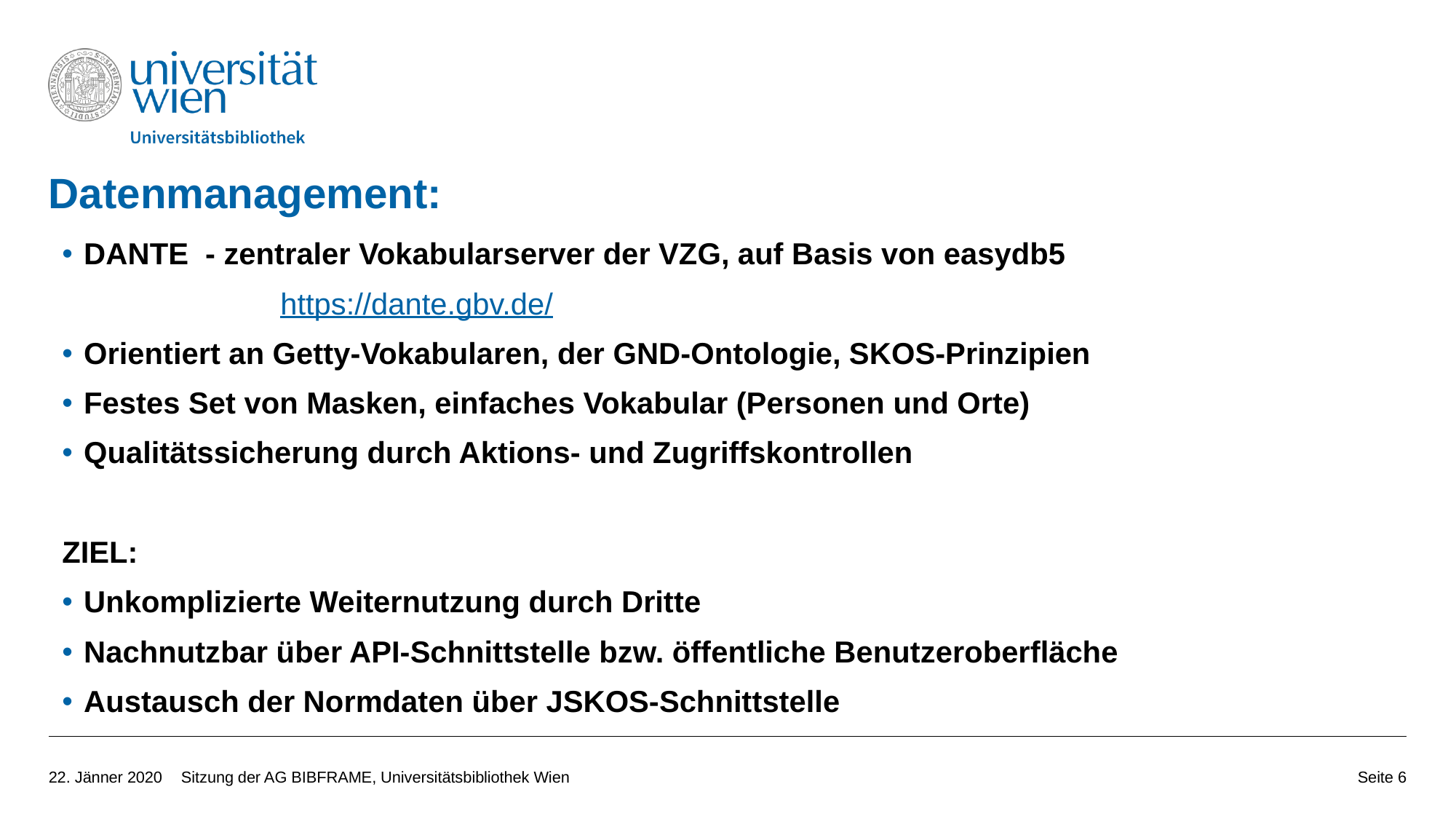

# Datenmanagement:
DANTE  - zentraler Vokabularserver der VZG, auf Basis von easydb5
		https://dante.gbv.de/
Orientiert an Getty-Vokabularen, der GND-Ontologie, SKOS-Prinzipien
Festes Set von Masken, einfaches Vokabular (Personen und Orte)
Qualitätssicherung durch Aktions- und Zugriffskontrollen

ZIEL:
Unkomplizierte Weiternutzung durch Dritte
Nachnutzbar über API-Schnittstelle bzw. öffentliche Benutzeroberfläche
Austausch der Normdaten über JSKOS-Schnittstelle
22. Jänner 2020
Sitzung der AG BIBFRAME, Universitätsbibliothek Wien
Seite 6